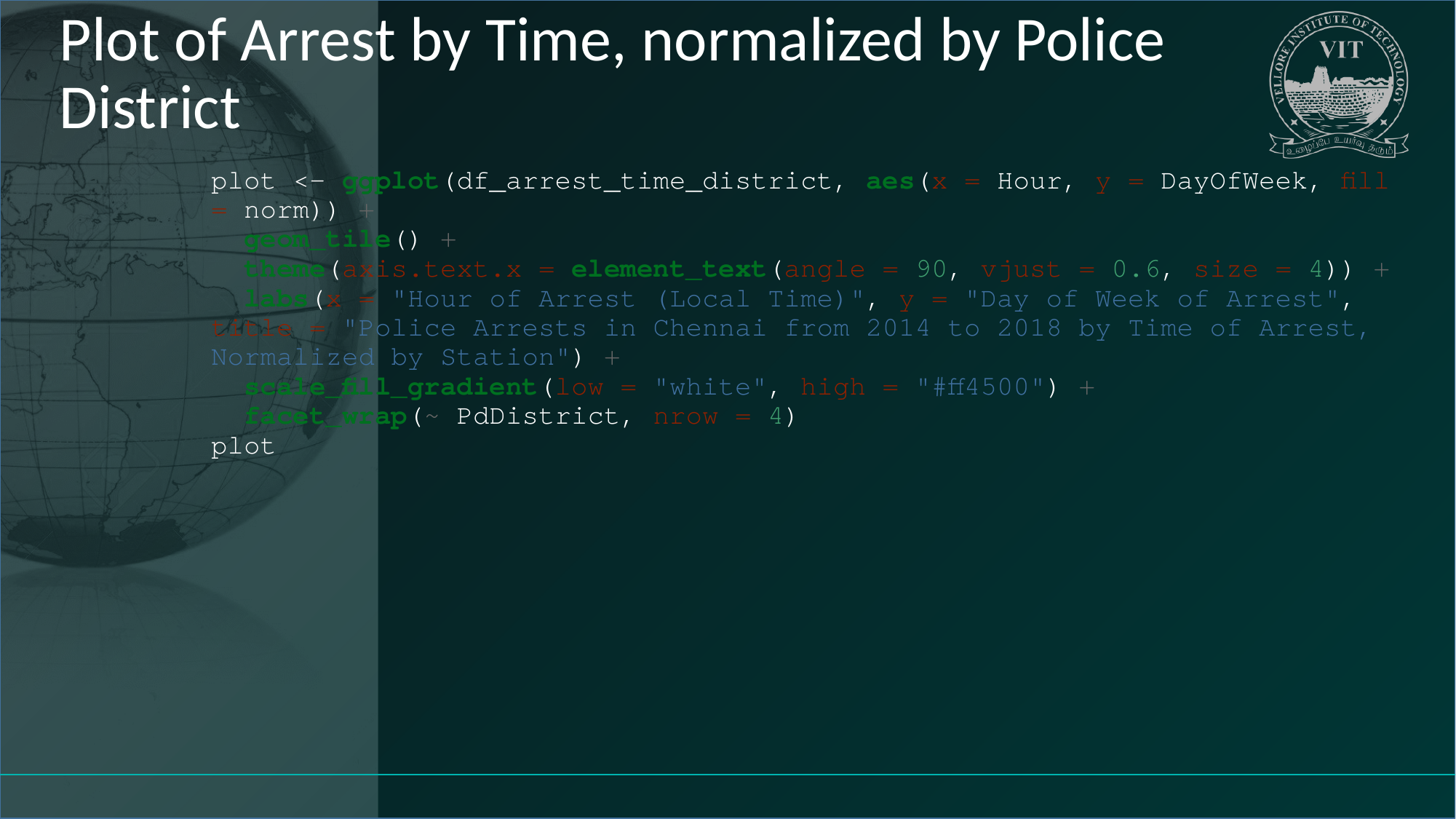

# Plot of Arrest by Time, normalized by Police District
plot <- ggplot(df_arrest_time_district, aes(x = Hour, y = DayOfWeek, fill = norm)) +
  geom_tile() +
  theme(axis.text.x = element_text(angle = 90, vjust = 0.6, size = 4)) +
  labs(x = "Hour of Arrest (Local Time)", y = "Day of Week of Arrest", title = "Police Arrests in Chennai from 2014 to 2018 by Time of Arrest, Normalized by Station") +
  scale_fill_gradient(low = "white", high = "#ff4500") +
  facet_wrap(~ PdDistrict, nrow = 4)
plot